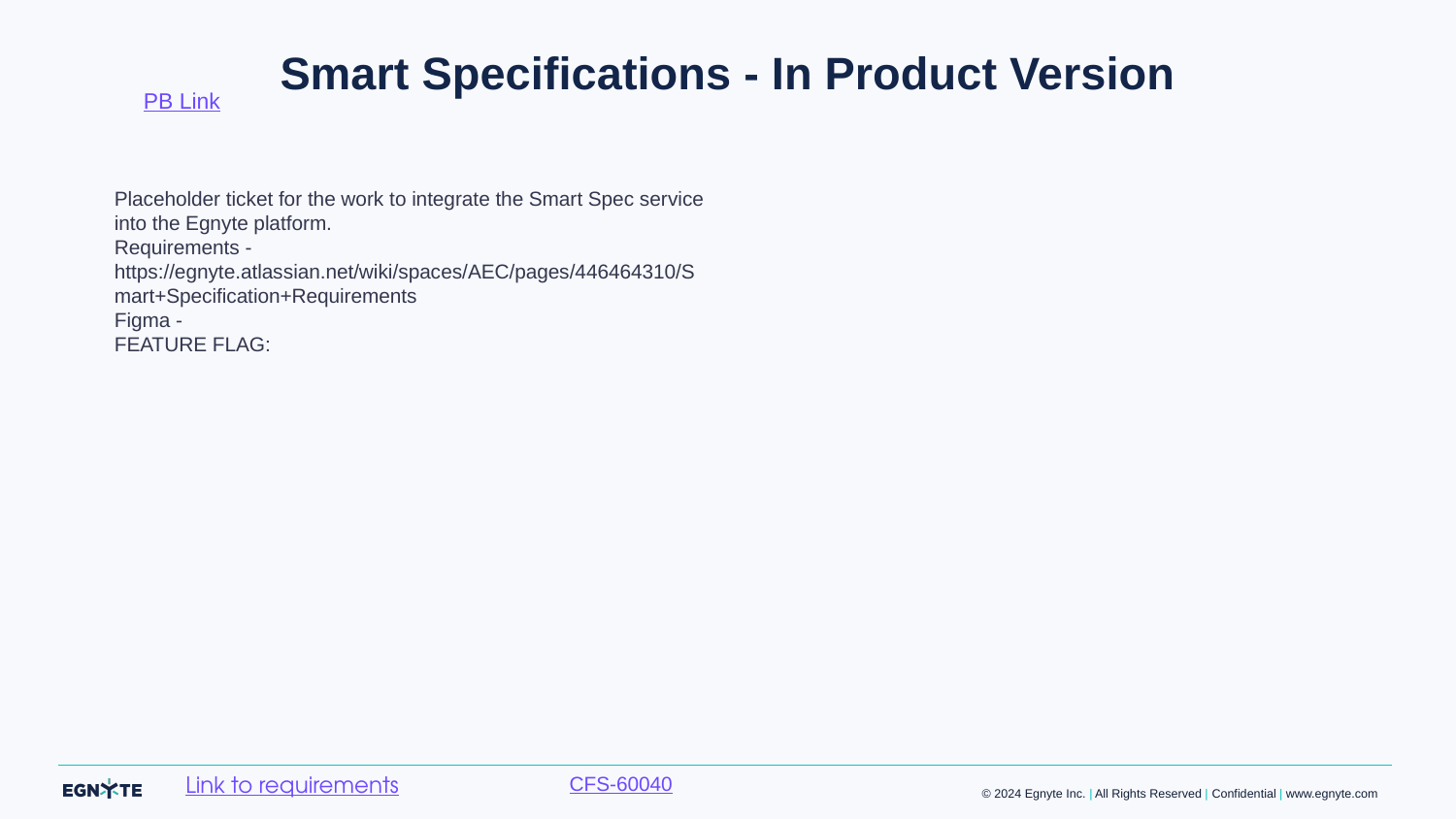

PB Link
# Smart Specifications - In Product Version

Placeholder ticket for the work to integrate the Smart Spec service into the Egnyte platform.
Requirements - https://egnyte.atlassian.net/wiki/spaces/AEC/pages/446464310/Smart+Specification+Requirements
Figma -
FEATURE FLAG:

CFS-60040
Link to requirements